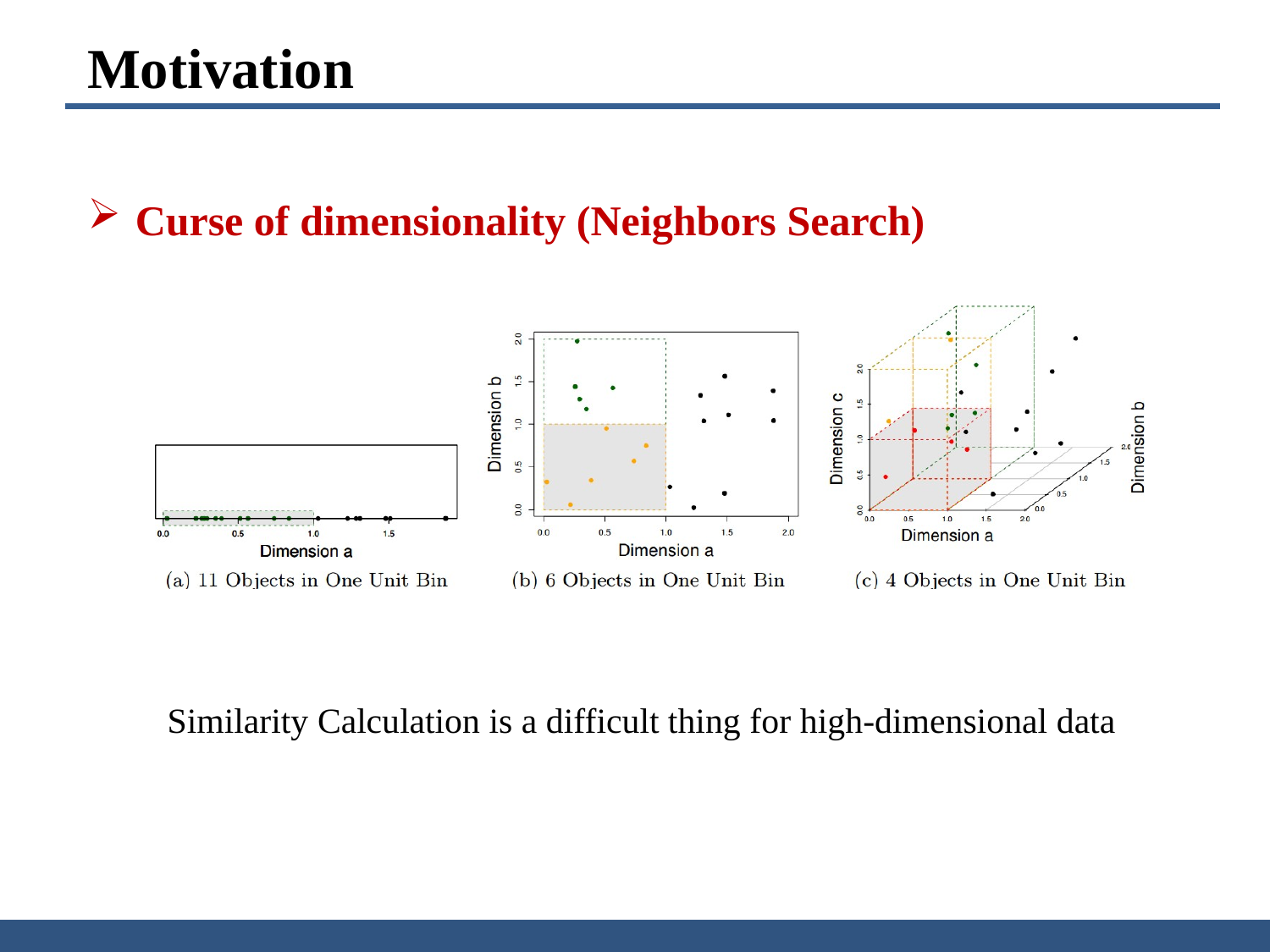

Motivation
Curse of dimensionality (Neighbors Search)

Similarity Calculation is a difficult thing for high-dimensional data